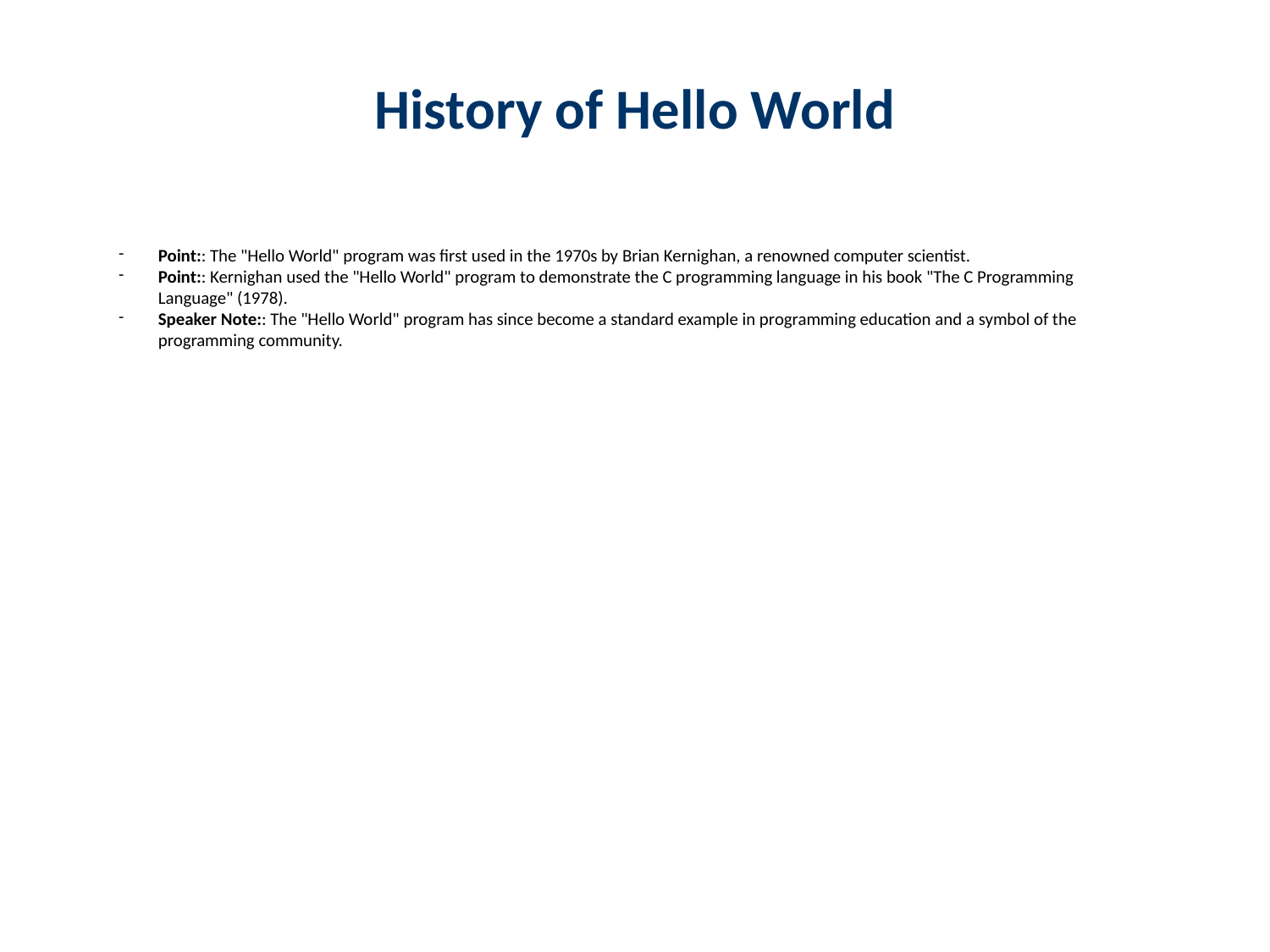

History of Hello World
Point:: The "Hello World" program was first used in the 1970s by Brian Kernighan, a renowned computer scientist.
Point:: Kernighan used the "Hello World" program to demonstrate the C programming language in his book "The C Programming Language" (1978).
Speaker Note:: The "Hello World" program has since become a standard example in programming education and a symbol of the programming community.